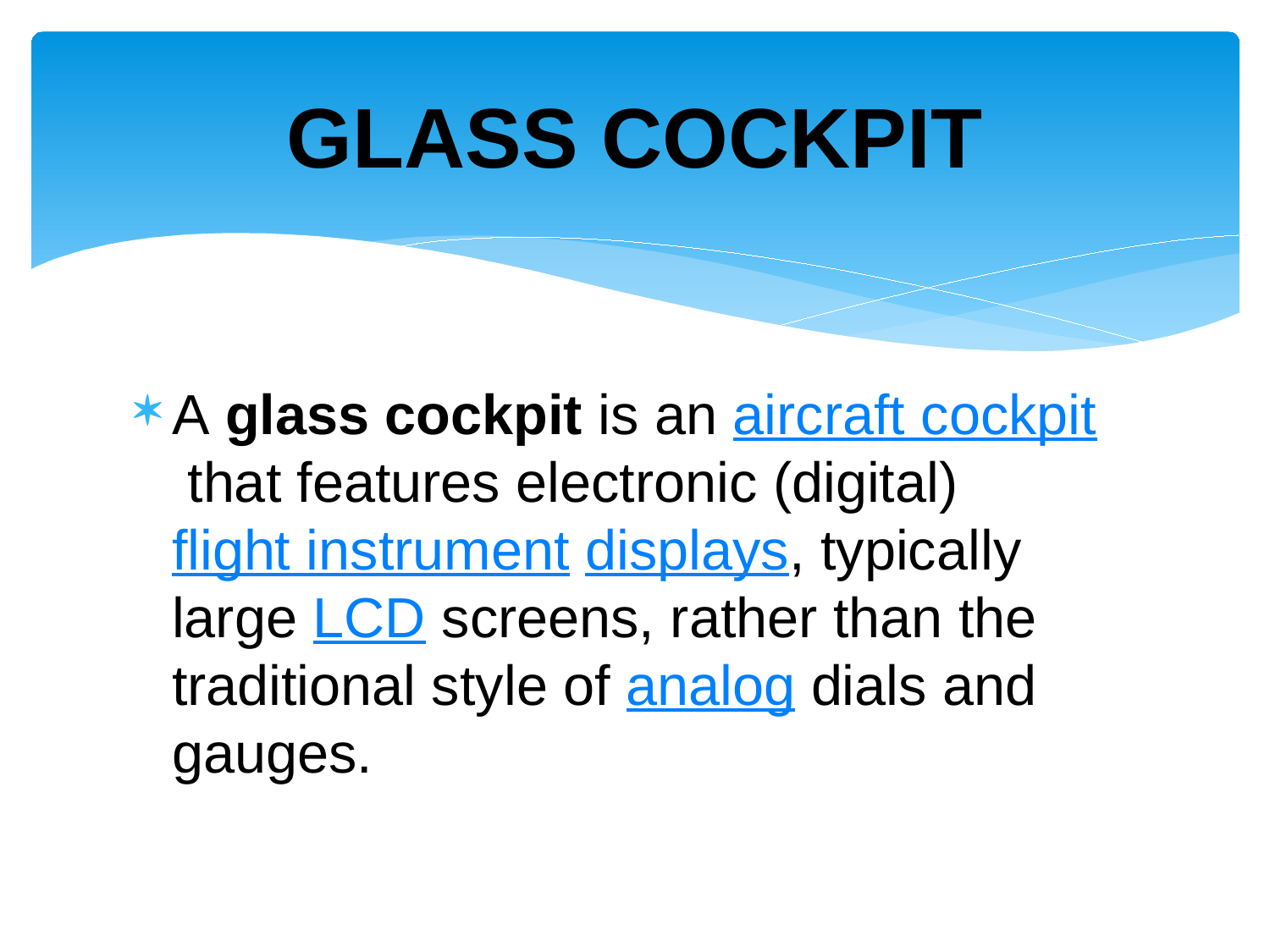

# GLASS COCKPIT
A glass cockpit is an aircraft cockpit that features electronic (digital) flight instrument displays, typically large LCD screens, rather than the traditional style of analog dials and gauges.